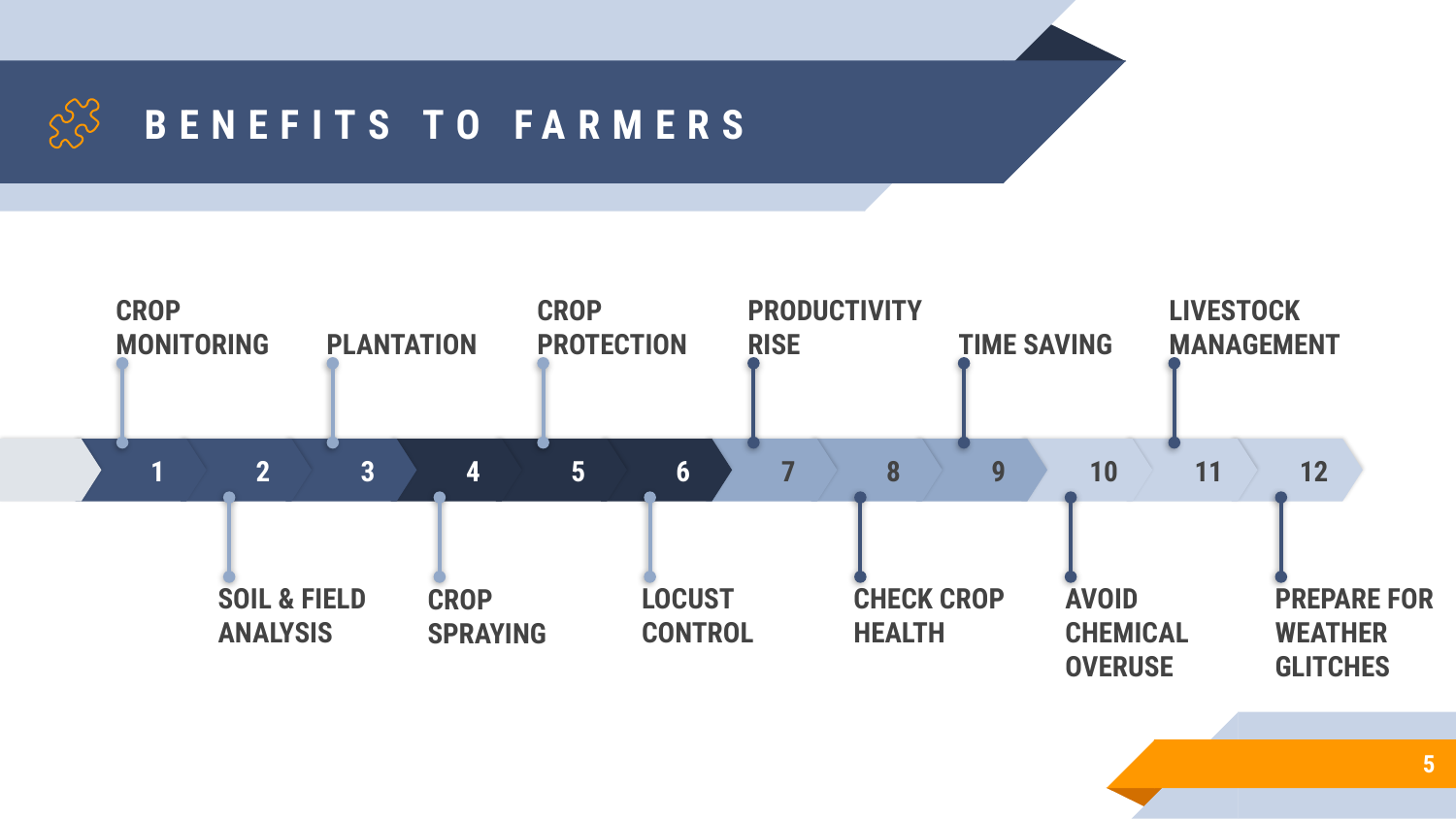

# BENEFITS TO FARMERS

CROP MONITORING
PLANTATION
CROP PROTECTION
PRODUCTIVITY RISE
TIME SAVING
LIVESTOCK MANAGEMENT

1
2
3
4
5
6
7
8
9
10
11
12
SOIL & FIELD ANALYSIS
LOCUST CONTROL
CHECK CROP HEALTH
AVOID CHEMICAL OVERUSE
PREPARE FOR WEATHER GLITCHES
CROP SPRAYING
5